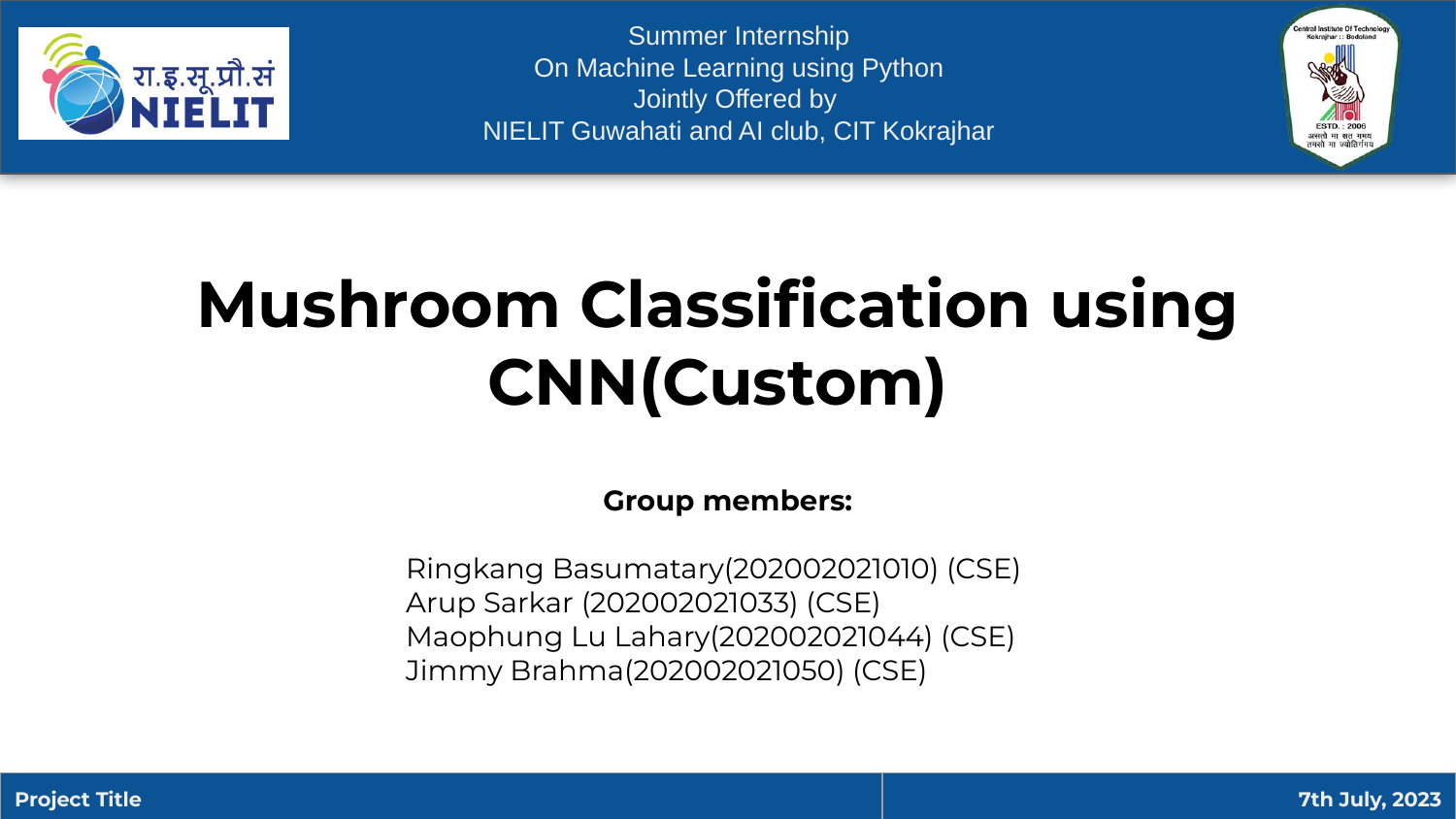

Mushroom Classification using CNN(Custom)
Group members:

Ringkang Basumatary(202002021010) (CSE)
Arup Sarkar (202002021033) (CSE)
Maophung Lu Lahary(202002021044) (CSE)
Jimmy Brahma(202002021050) (CSE)